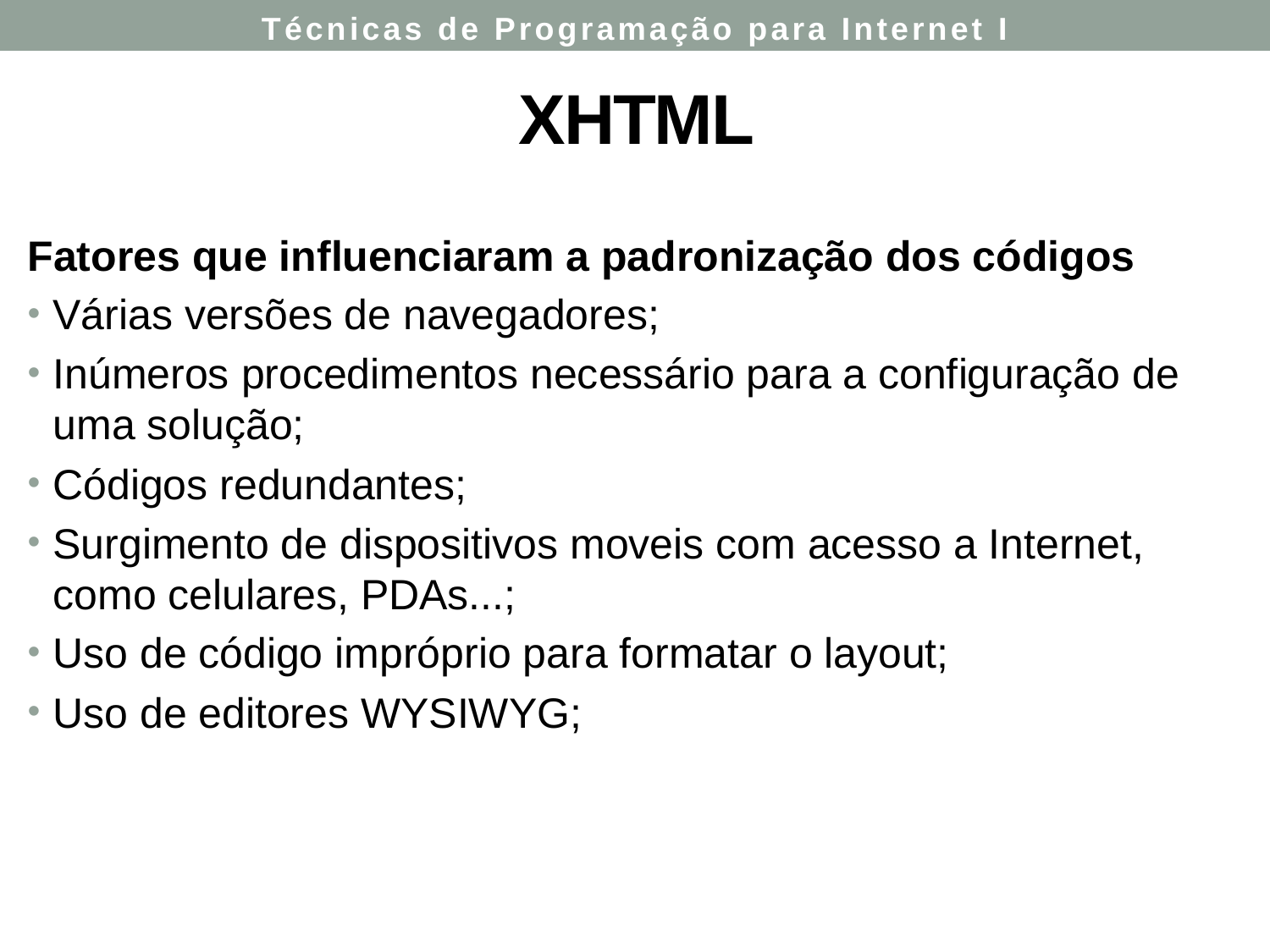

Técnicas de Programação para Internet I
# XHTML
Fatores que influenciaram a padronização dos códigos
Várias versões de navegadores;
Inúmeros procedimentos necessário para a configuração de uma solução;
Códigos redundantes;
Surgimento de dispositivos moveis com acesso a Internet, como celulares, PDAs...;
Uso de código impróprio para formatar o layout;
Uso de editores WYSIWYG;